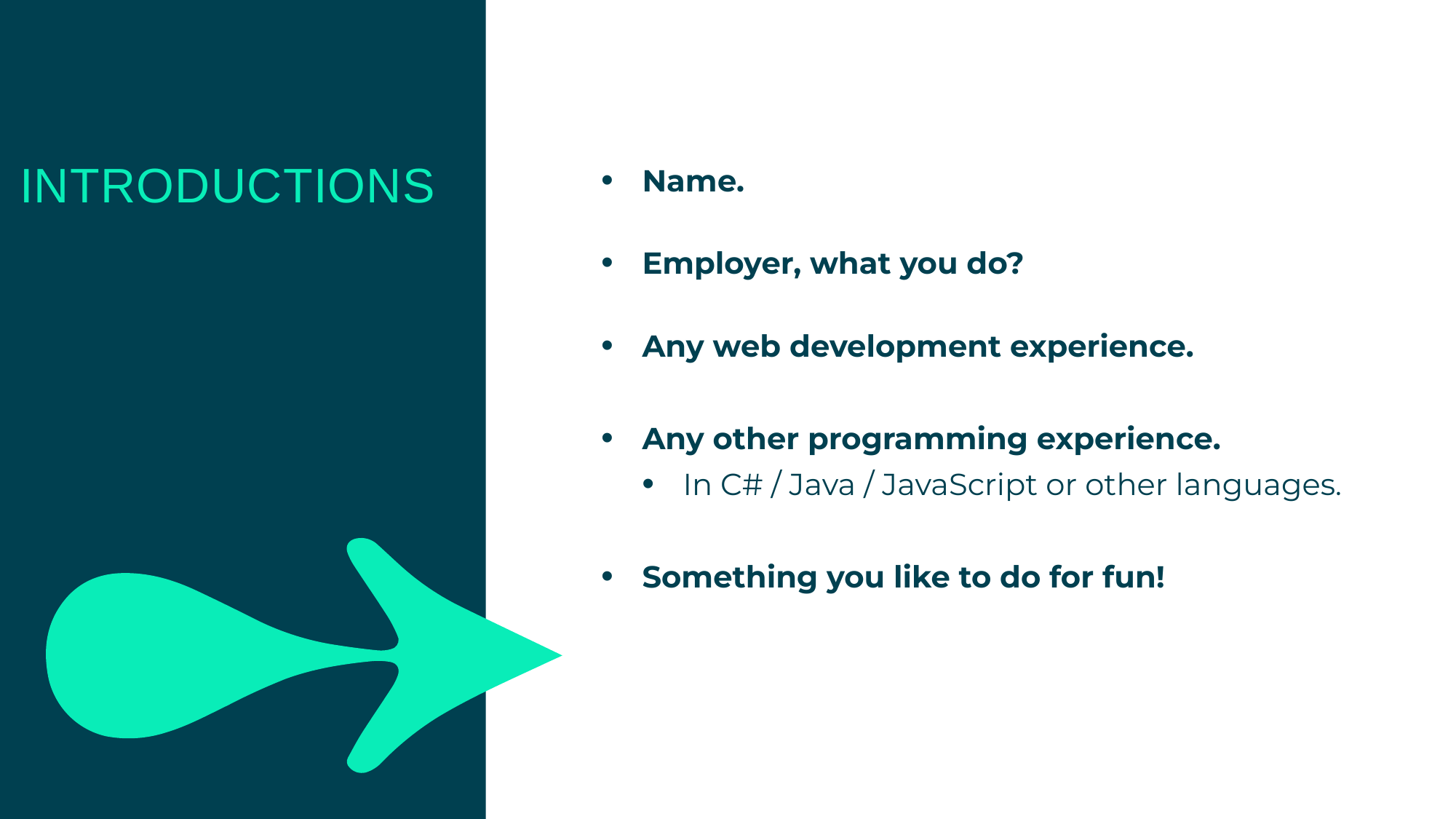

Introductions

Name.
Employer, what you do?
Any web development experience.

Any other programming experience.
In C# / Java / JavaScript or other languages.

Something you like to do for fun!